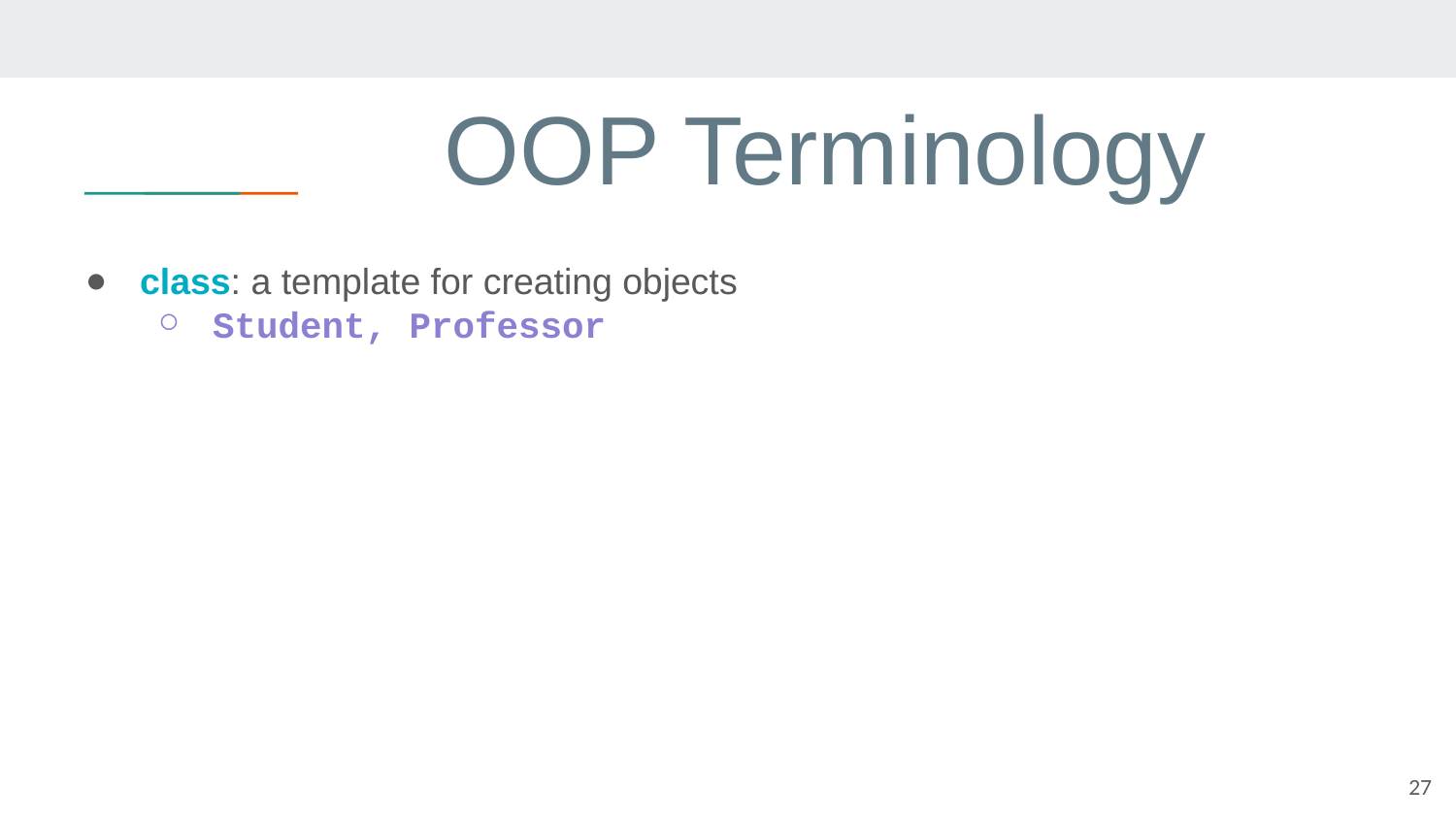

# OOP Terminology

class: a template for creating objects
Student, Professor

27